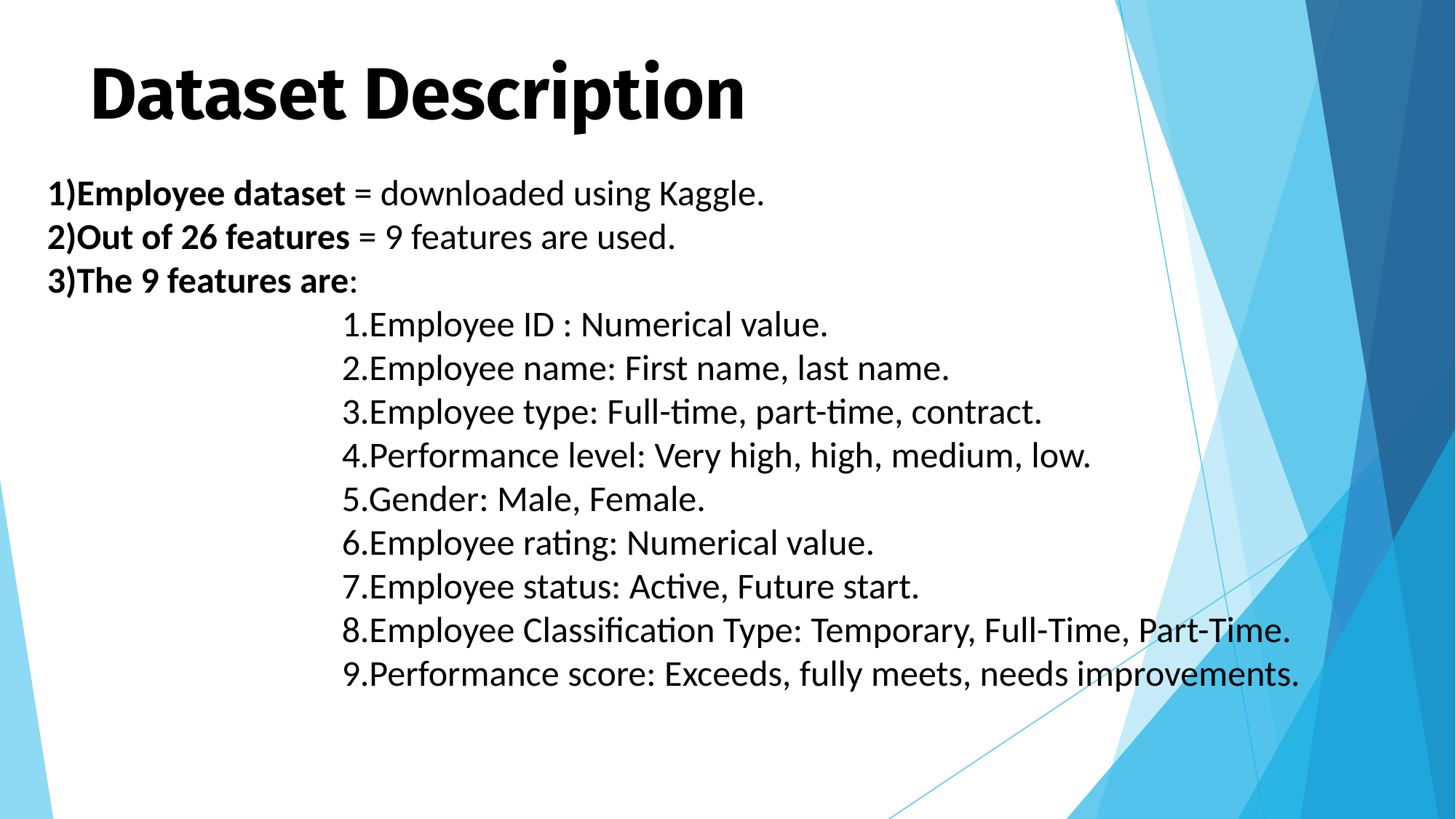

# Dataset Description
1)Employee dataset = downloaded using Kaggle.
2)Out of 26 features = 9 features are used.
3)The 9 features are:
                                    1.Employee ID : Numerical value.
                                    2.Employee name: First name, last name.
                                    3.Employee type: Full-time, part-time, contract.
                                    4.Performance level: Very high, high, medium, low.
                                    5.Gender: Male, Female.
                                    6.Employee rating: Numerical value.
                                    7.Employee status: Active, Future start.
                                    8.Employee Classification Type: Temporary, Full-Time, Part-Time.
                                    9.Performance score: Exceeds, fully meets, needs improvements.